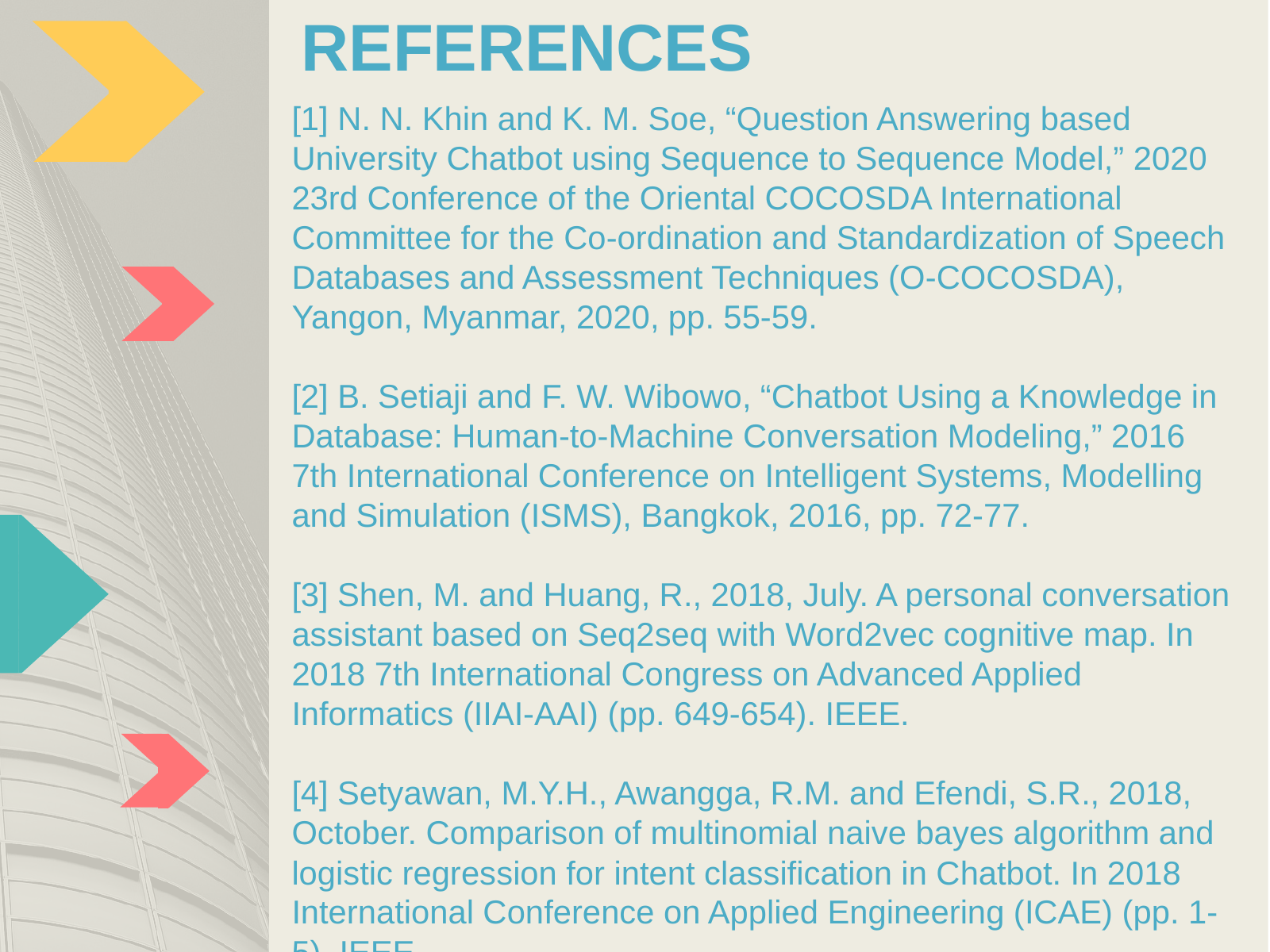

# REFERENCES

[1] N. N. Khin and K. M. Soe, “Question Answering based University Chatbot using Sequence to Sequence Model,” 2020 23rd Conference of the Oriental COCOSDA International Committee for the Co-ordination and Standardization of Speech Databases and Assessment Techniques (O-COCOSDA), Yangon, Myanmar, 2020, pp. 55-59.

[2] B. Setiaji and F. W. Wibowo, “Chatbot Using a Knowledge in Database: Human-to-Machine Conversation Modeling,” 2016 7th International Conference on Intelligent Systems, Modelling and Simulation (ISMS), Bangkok, 2016, pp. 72-77.

[3] Shen, M. and Huang, R., 2018, July. A personal conversation assistant based on Seq2seq with Word2vec cognitive map. In 2018 7th International Congress on Advanced Applied Informatics (IIAI-AAI) (pp. 649-654). IEEE.

[4] Setyawan, M.Y.H., Awangga, R.M. and Efendi, S.R., 2018, October. Comparison of multinomial naive bayes algorithm and logistic regression for intent classification in Chatbot. In 2018 International Conference on Applied Engineering (ICAE) (pp. 1-5). IEEE.